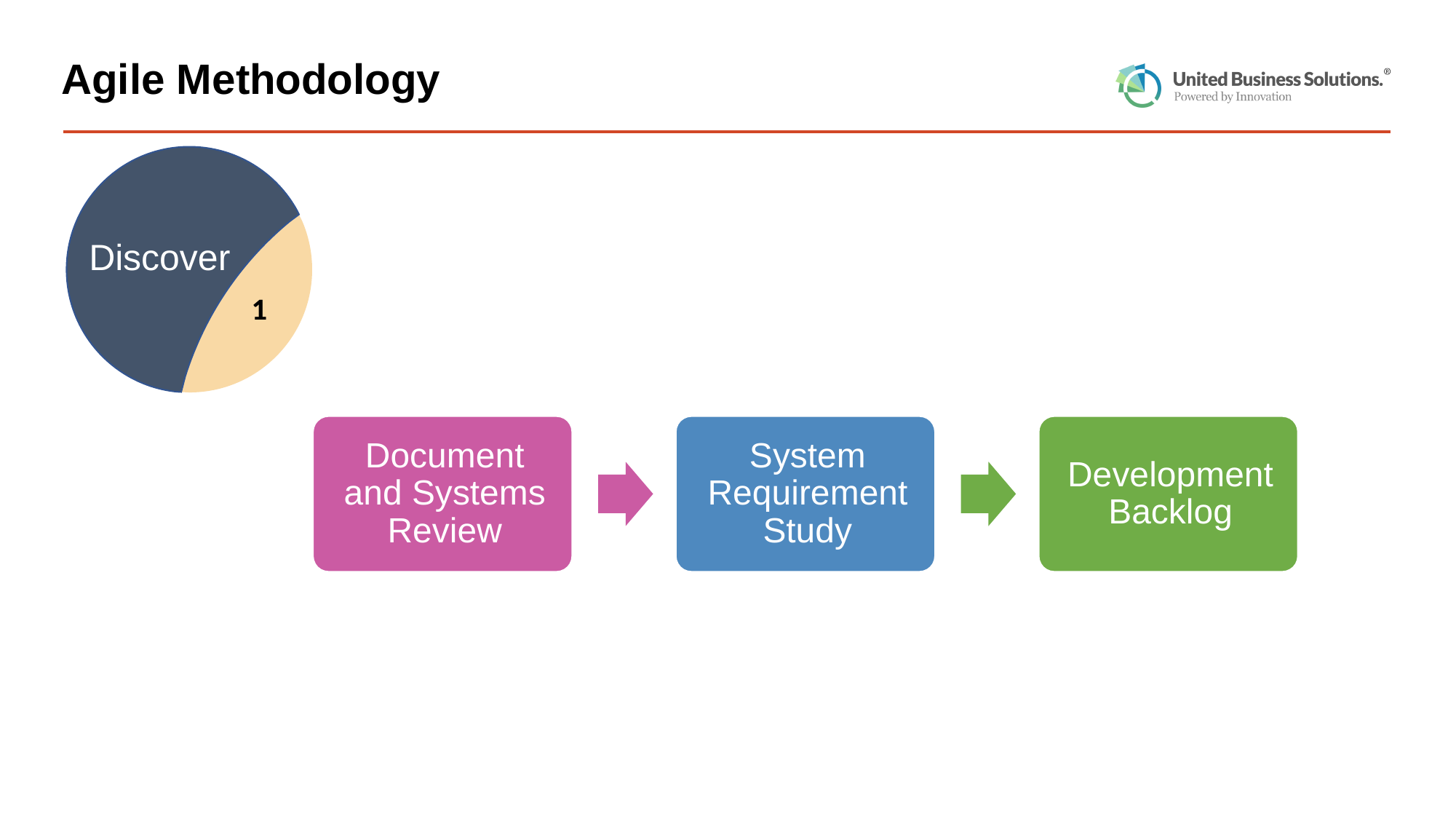

Agile Methodology

Discover
1
Document and Systems Review

System Requirement Study

Development Backlog